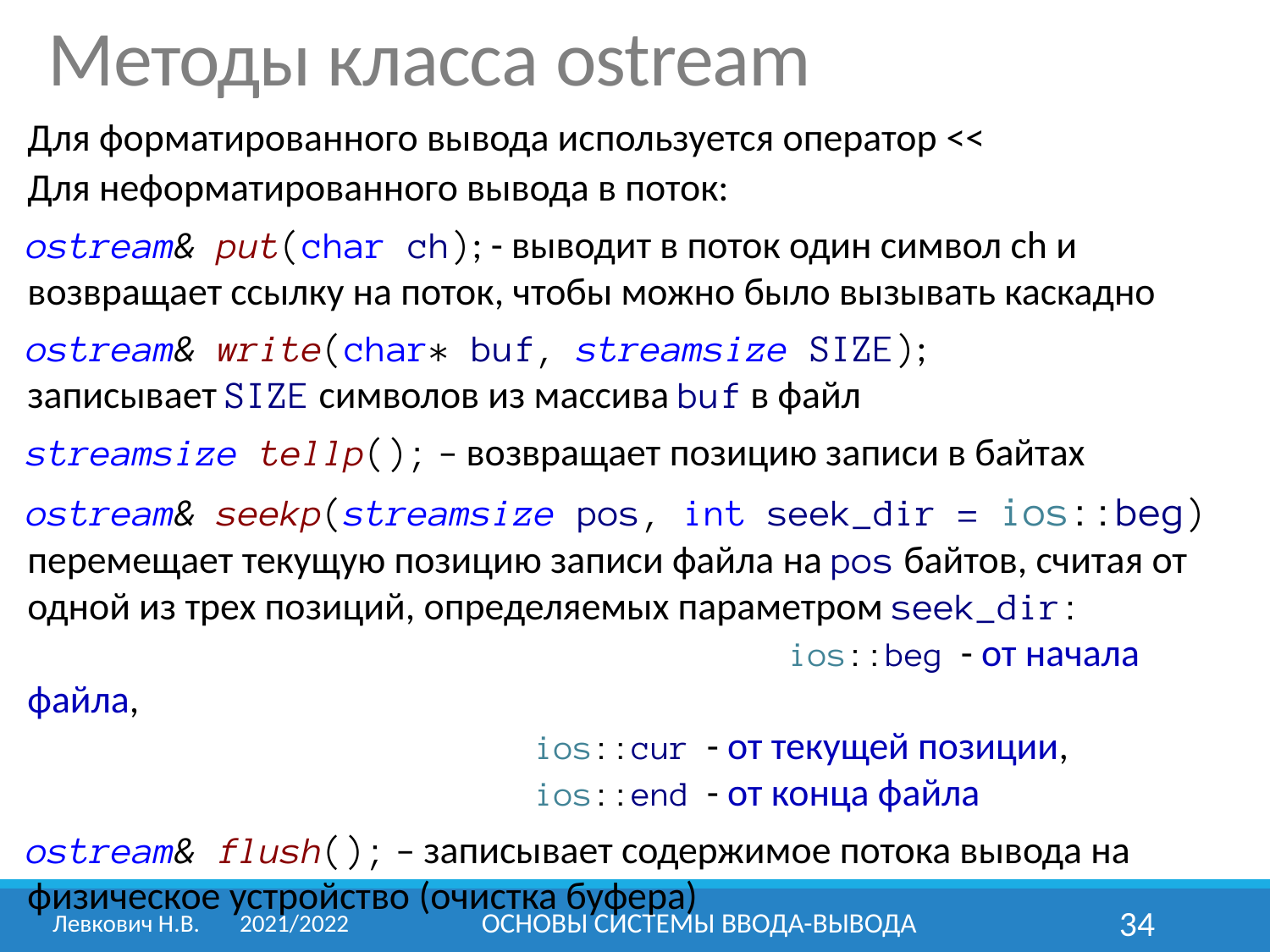

Методы класса ostream
Для форматированного вывода используется оператор <<
Для неформатированного вывода в поток:
ostream& put(char ch); - выводит в поток один символ ch и возвращает ссылку на поток, чтобы можно было вызывать каскадно
ostream& write(char* buf, streamsize SIZE);
записывает SIZE символов из массива buf в файл
streamsize tellр(); – возвращает позицию записи в байтах
ostream& seekp(streamsize pos, int seek_dir = ios::beg)
перемещает текущую позицию записи файла на pos байтов, считая от одной из трех позиций, определяемых параметром seek_dir:
						ios::beg  - от начала файла,
		                      	ios::cur  - от текущей позиции,
                           			ios::end  - от конца файла
ostream& flush(); – записывает содержимое потока вывода на физическое устройство (очистка буфера)
Левкович Н.В.	2021/2022
ОСНОВЫ СИСТЕМЫ ВВОДА-ВЫВОДА
34